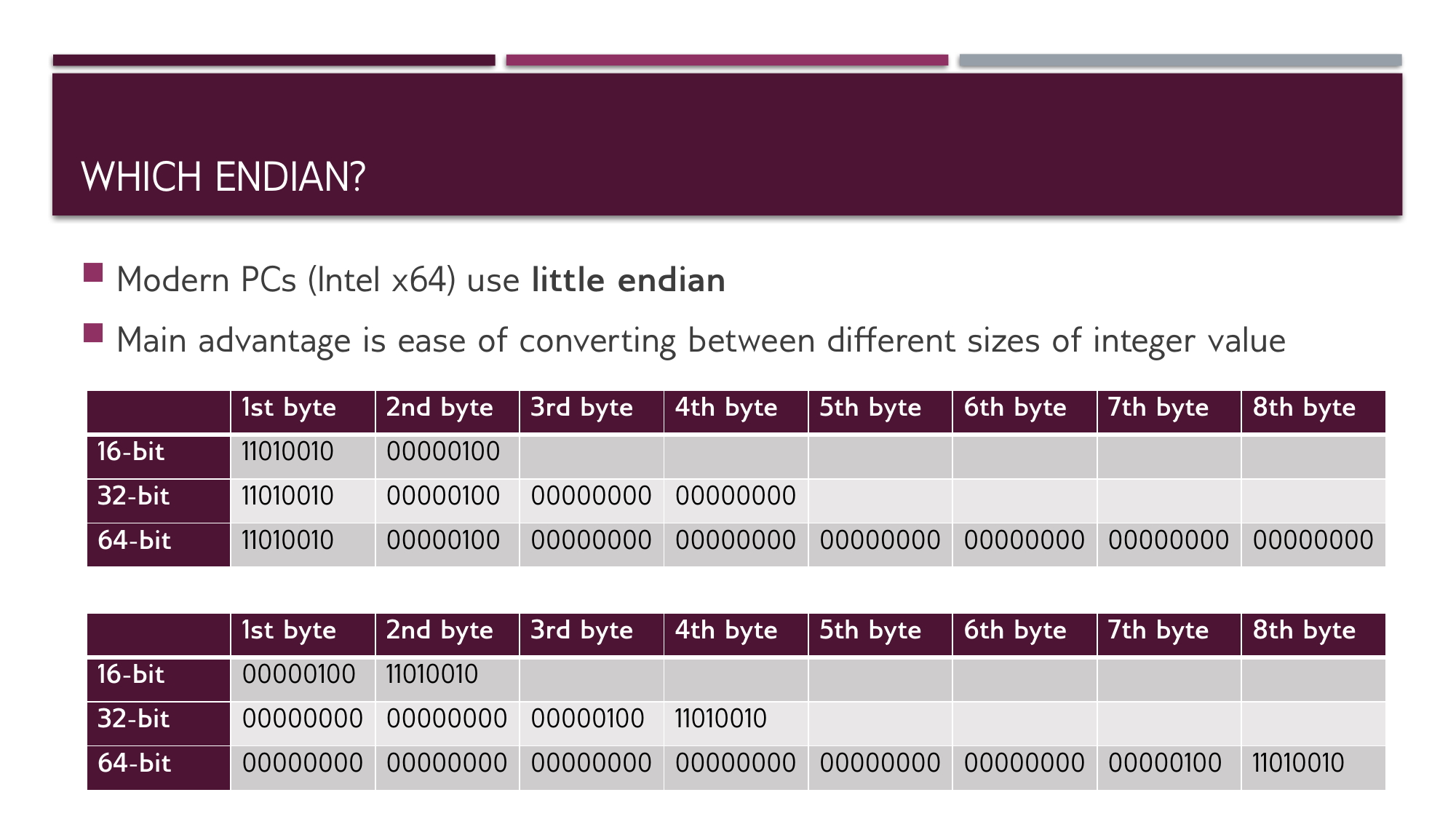

# Which endian?
Modern PCs (Intel x64) use little endian
Main advantage is ease of converting between different sizes of integer value
|  | 1st byte | 2nd byte | 3rd byte | 4th byte | 5th byte | 6th byte | 7th byte | 8th byte |
| --- | --- | --- | --- | --- | --- | --- | --- | --- |
| 16-bit | 11010010 | 00000100 |  |  |  |  |  |  |
| 32-bit | 11010010 | 00000100 | 00000000 | 00000000 |  |  |  |  |
| 64-bit | 11010010 | 00000100 | 00000000 | 00000000 | 00000000 | 00000000 | 00000000 | 00000000 |
|  | 1st byte | 2nd byte | 3rd byte | 4th byte | 5th byte | 6th byte | 7th byte | 8th byte |
| --- | --- | --- | --- | --- | --- | --- | --- | --- |
| 16-bit | 00000100 | 11010010 |  |  |  |  |  |  |
| 32-bit | 00000000 | 00000000 | 00000100 | 11010010 |  |  |  |  |
| 64-bit | 00000000 | 00000000 | 00000000 | 00000000 | 00000000 | 00000000 | 00000100 | 11010010 |